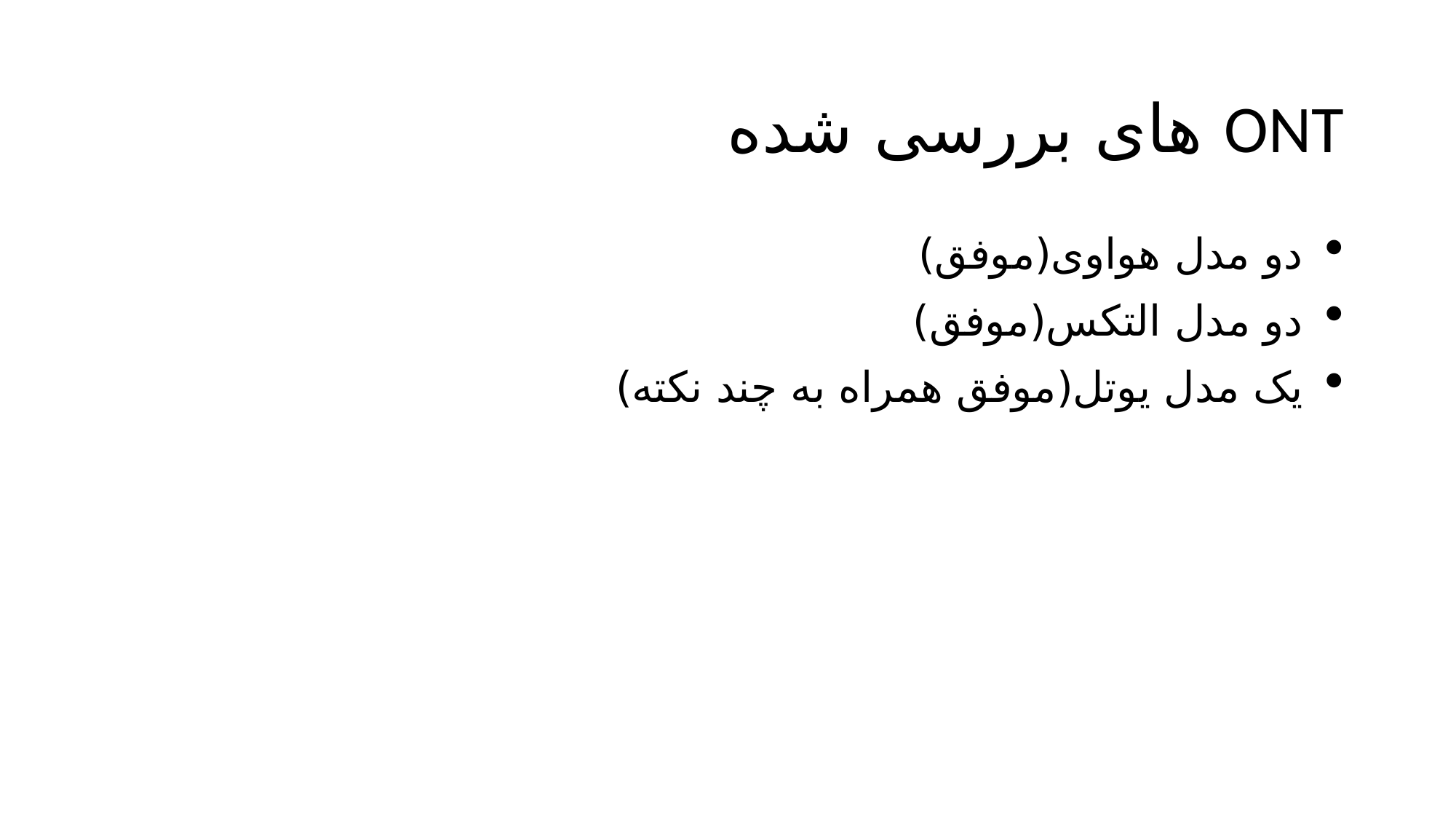

# ONT های بررسی شده
دو مدل هواوی(موفق)
دو مدل التکس(موفق)
یک مدل یوتل(موفق همراه به چند نکته)